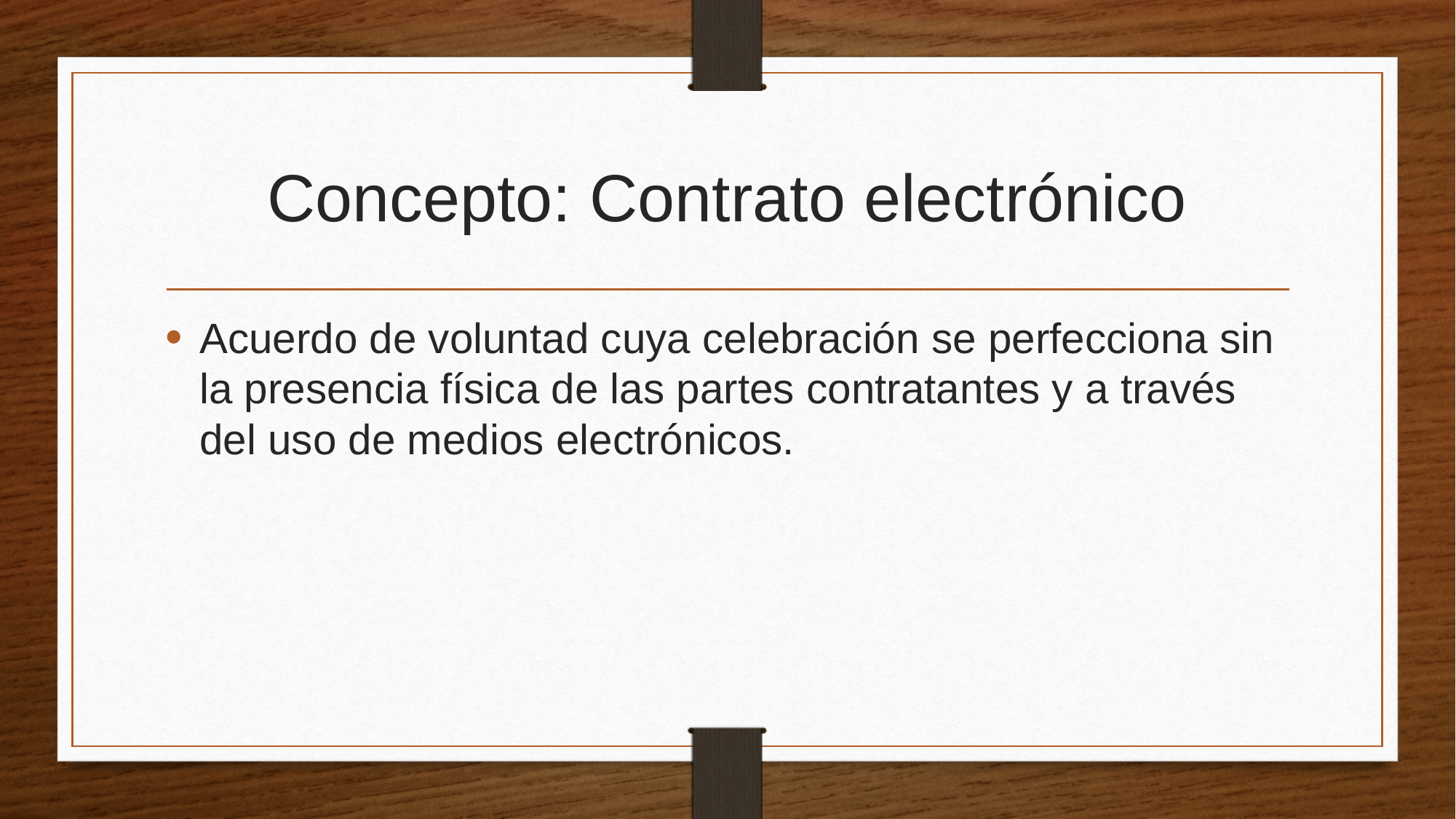

# Concepto: Contrato electrónico
Acuerdo de voluntad cuya celebración se perfecciona sin la presencia física de las partes contratantes y a través del uso de medios electrónicos.